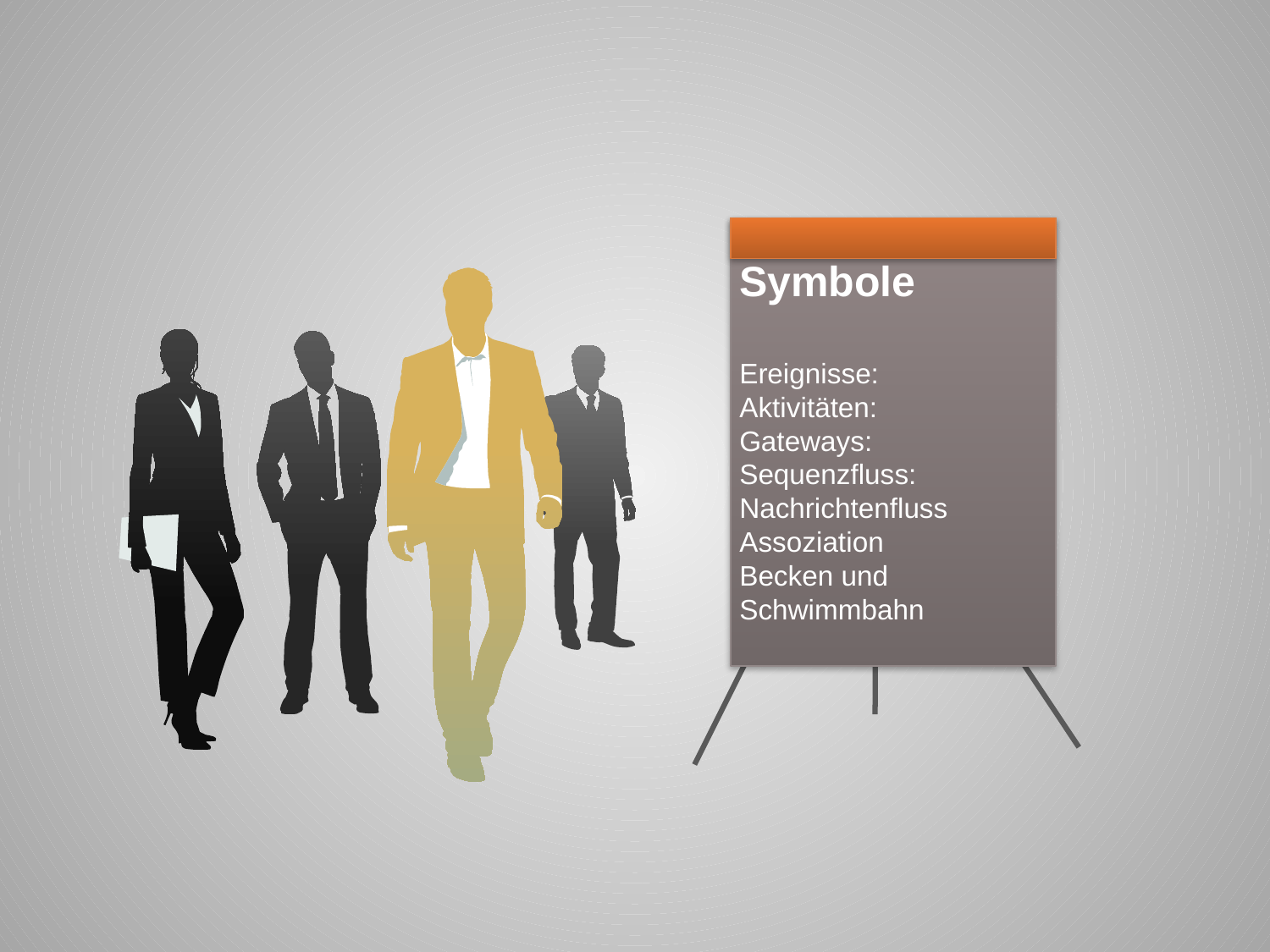

Symbole

Ereignisse:
Aktivitäten:
Gateways:
Sequenzfluss:
Nachrichtenfluss
Assoziation
Becken und Schwimmbahn